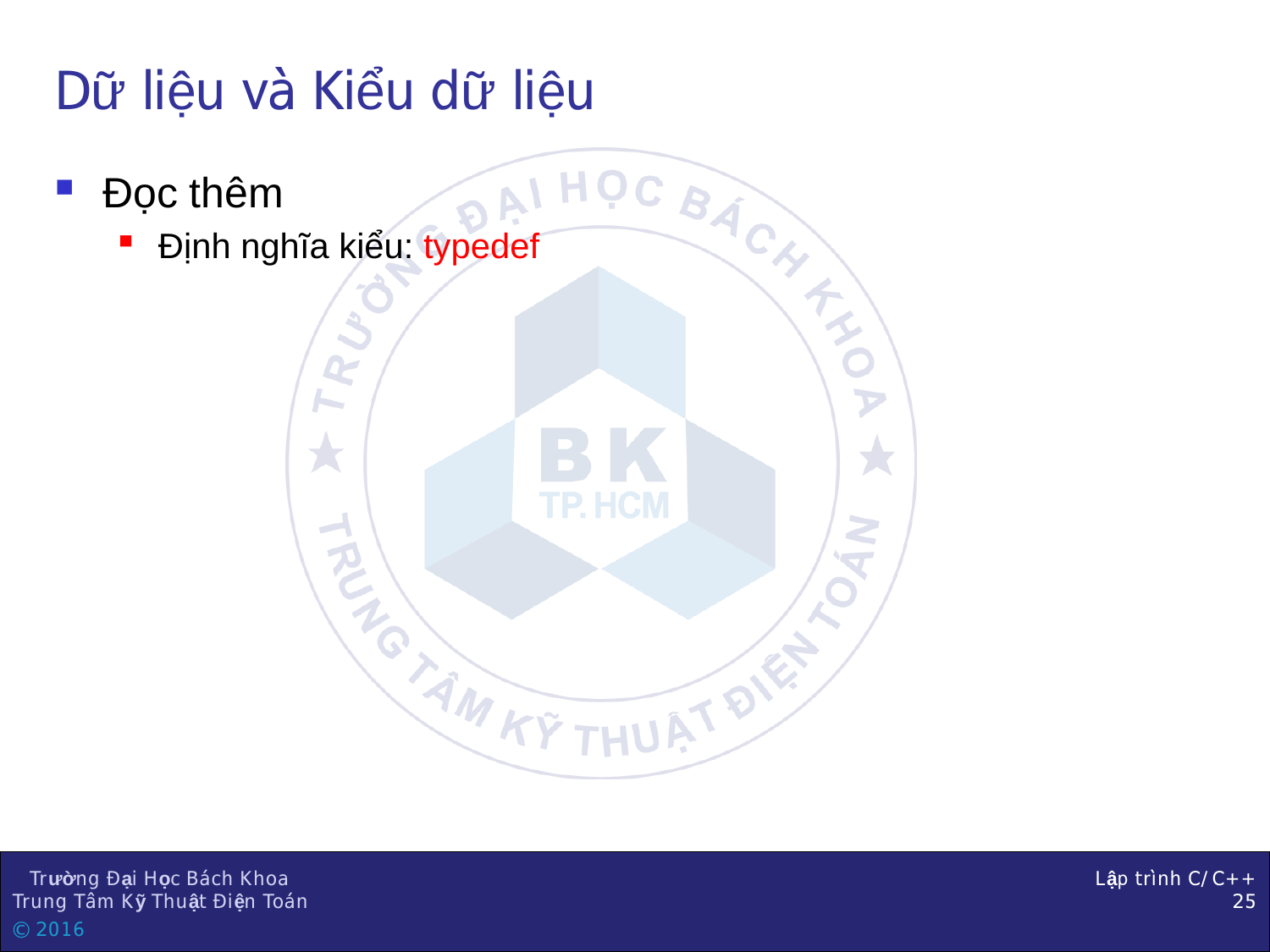

# Dữ liệu và Kiểu dữ liệu
Đọc thêm
Định nghĩa kiểu: typedef